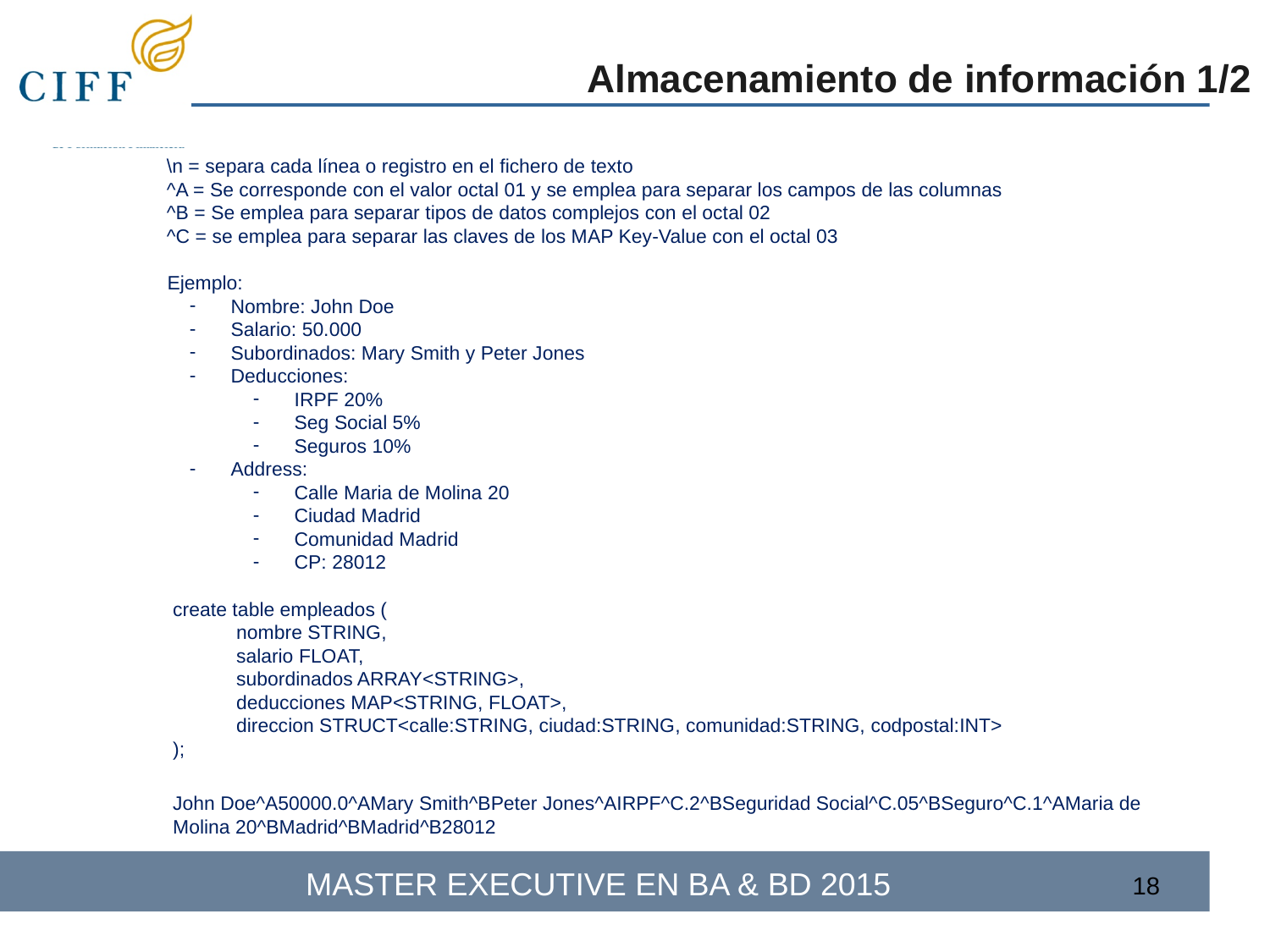

Almacenamiento de información 1/2
\n = separa cada línea o registro en el fichero de texto
^A = Se corresponde con el valor octal 01 y se emplea para separar los campos de las columnas
^B = Se emplea para separar tipos de datos complejos con el octal 02
^C = se emplea para separar las claves de los MAP Key-Value con el octal 03

Ejemplo:
Nombre: John Doe
Salario: 50.000
Subordinados: Mary Smith y Peter Jones
Deducciones:
IRPF 20%
Seg Social 5%
Seguros 10%
Address:
Calle Maria de Molina 20
Ciudad Madrid
Comunidad Madrid
CP: 28012

create table empleados (
nombre STRING,
salario FLOAT,
subordinados ARRAY<STRING>,
deducciones MAP<STRING, FLOAT>,
direccion STRUCT<calle:STRING, ciudad:STRING, comunidad:STRING, codpostal:INT>
);

John Doe^A50000.0^AMary Smith^BPeter Jones^AIRPF^C.2^BSeguridad Social^C.05^BSeguro^C.1^AMaria de Molina 20^BMadrid^BMadrid^B28012

18
18